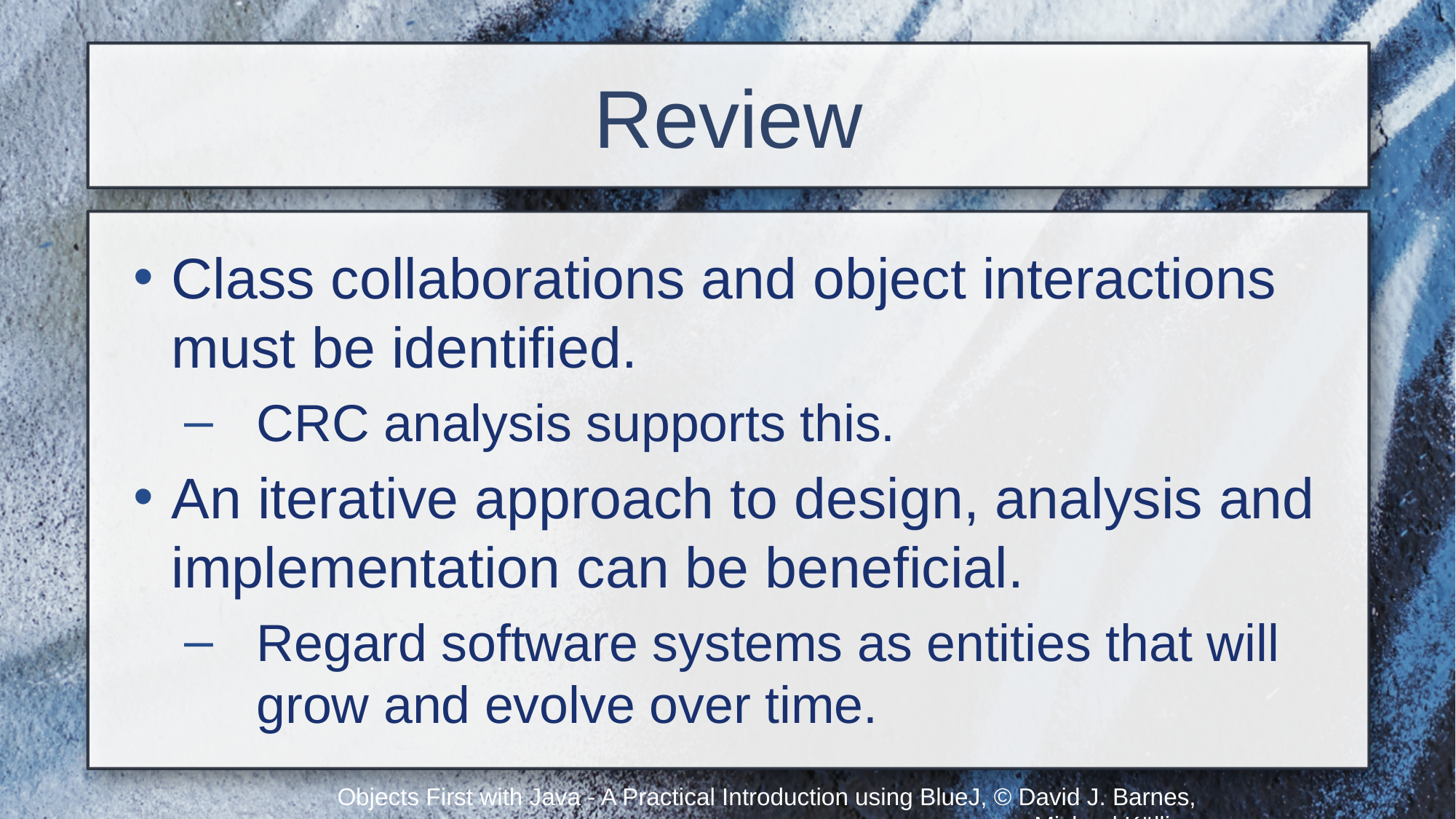

# Review
Class collaborations and object interactions must be identified.
CRC analysis supports this.
An iterative approach to design, analysis and implementation can be beneficial.
Regard software systems as entities that will grow and evolve over time.